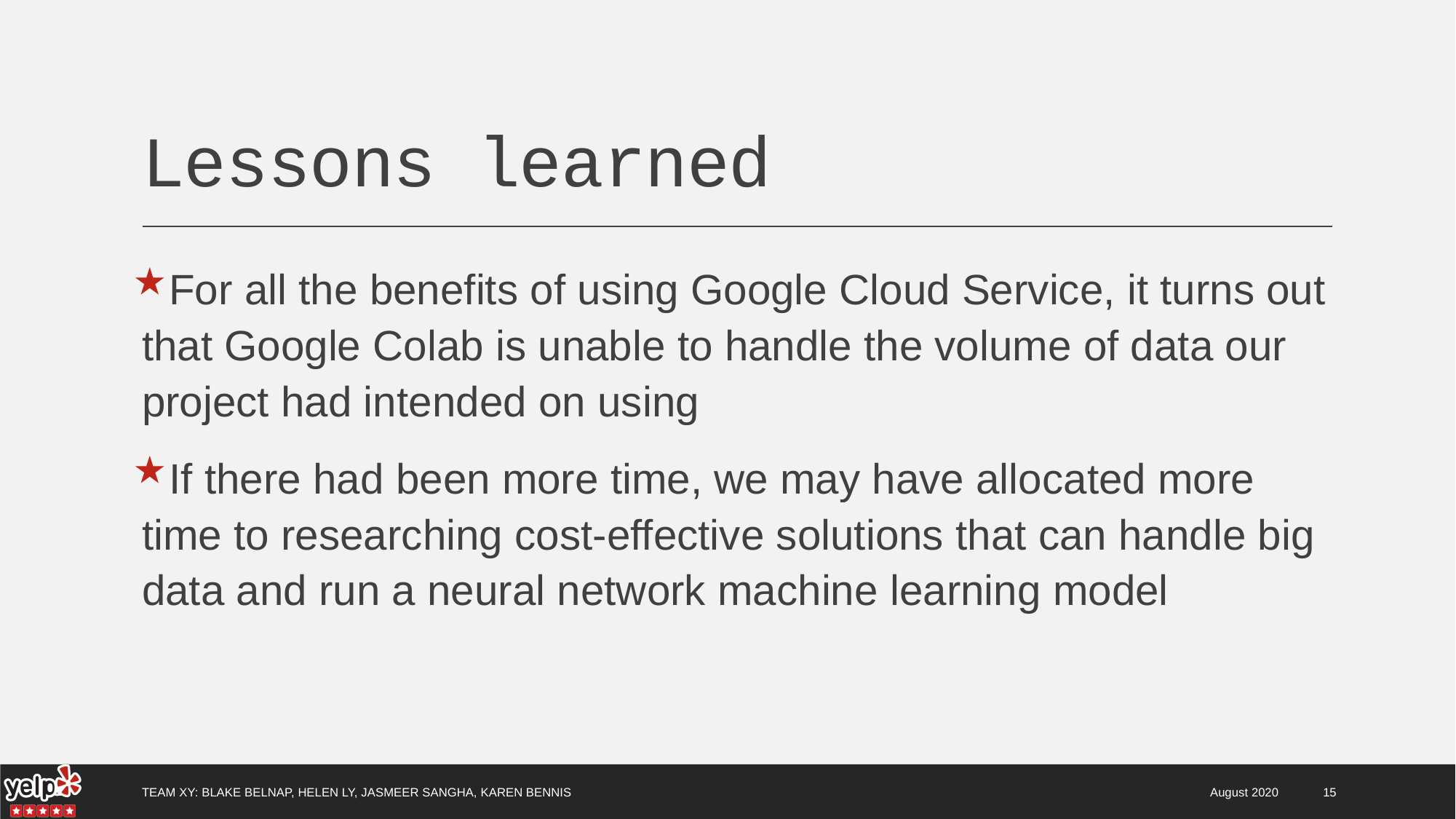

# Lessons learned
For all the benefits of using Google Cloud Service, it turns out that Google Colab is unable to handle the volume of data our project had intended on using
If there had been more time, we may have allocated more time to researching cost-effective solutions that can handle big data and run a neural network machine learning model
Team Xy: Blake Belnap, Helen Ly, Jasmeer Sangha, Karen Bennis
August 2020
15